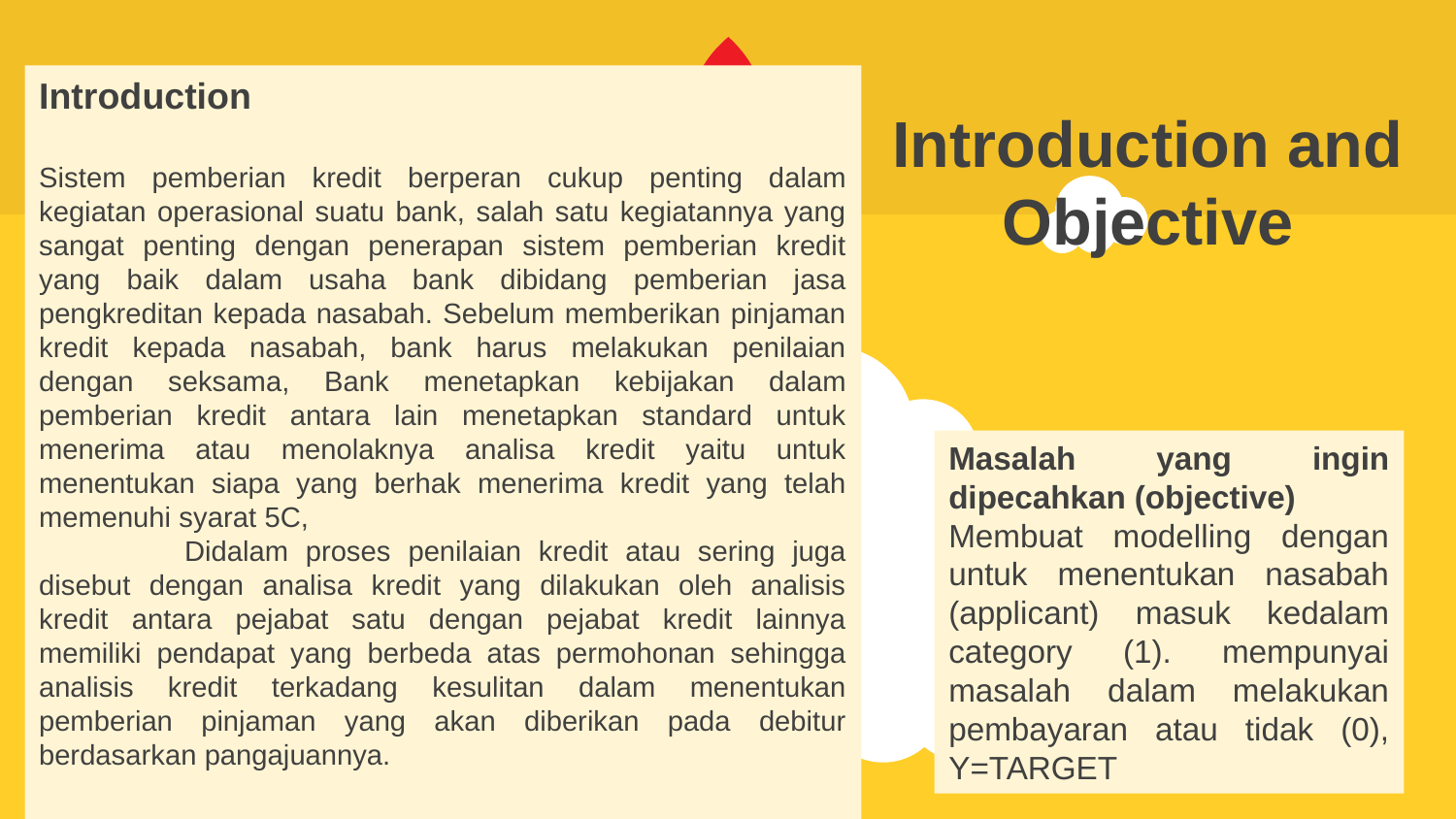

Introduction

Sistem pemberian kredit berperan cukup penting dalam kegiatan operasional suatu bank, salah satu kegiatannya yang sangat penting dengan penerapan sistem pemberian kredit yang baik dalam usaha bank dibidang pemberian jasa pengkreditan kepada nasabah. Sebelum memberikan pinjaman kredit kepada nasabah, bank harus melakukan penilaian dengan seksama, Bank menetapkan kebijakan dalam pemberian kredit antara lain menetapkan standard untuk menerima atau menolaknya analisa kredit yaitu untuk menentukan siapa yang berhak menerima kredit yang telah memenuhi syarat 5C,
	Didalam proses penilaian kredit atau sering juga disebut dengan analisa kredit yang dilakukan oleh analisis kredit antara pejabat satu dengan pejabat kredit lainnya memiliki pendapat yang berbeda atas permohonan sehingga analisis kredit terkadang kesulitan dalam menentukan pemberian pinjaman yang akan diberikan pada debitur berdasarkan pangajuannya.

Introduction and Objective
Masalah yang ingin dipecahkan (objective)
Membuat modelling dengan untuk menentukan nasabah (applicant) masuk kedalam category (1). mempunyai masalah dalam melakukan pembayaran atau tidak (0), Y=TARGET